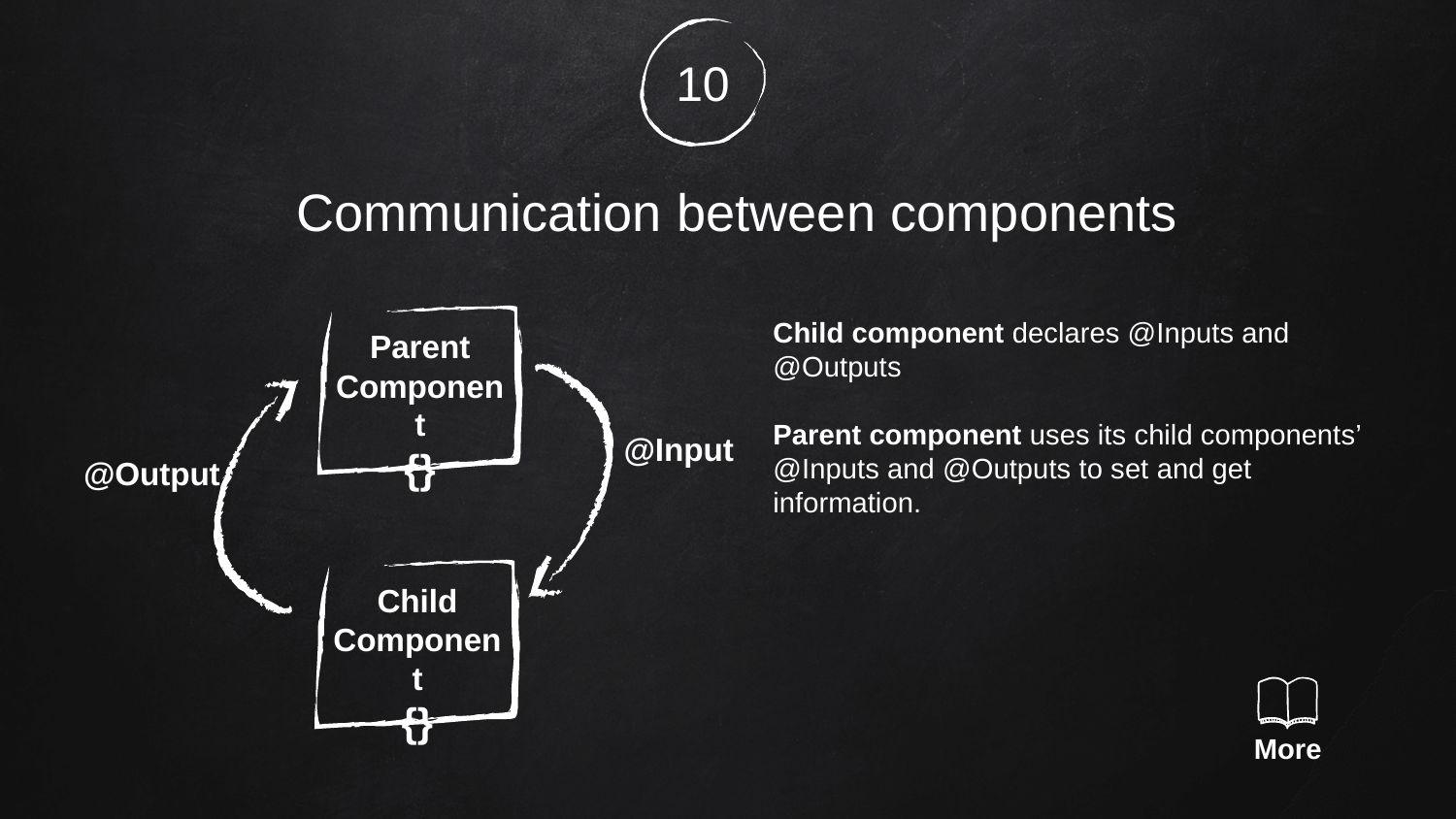

10
Communication between components
Child component declares @Inputs and @Outputs
Parent component uses its child components’ @Inputs and @Outputs to set and get information.

Parent
Component
{}

@Input
@Output

Child
Component
{}

More